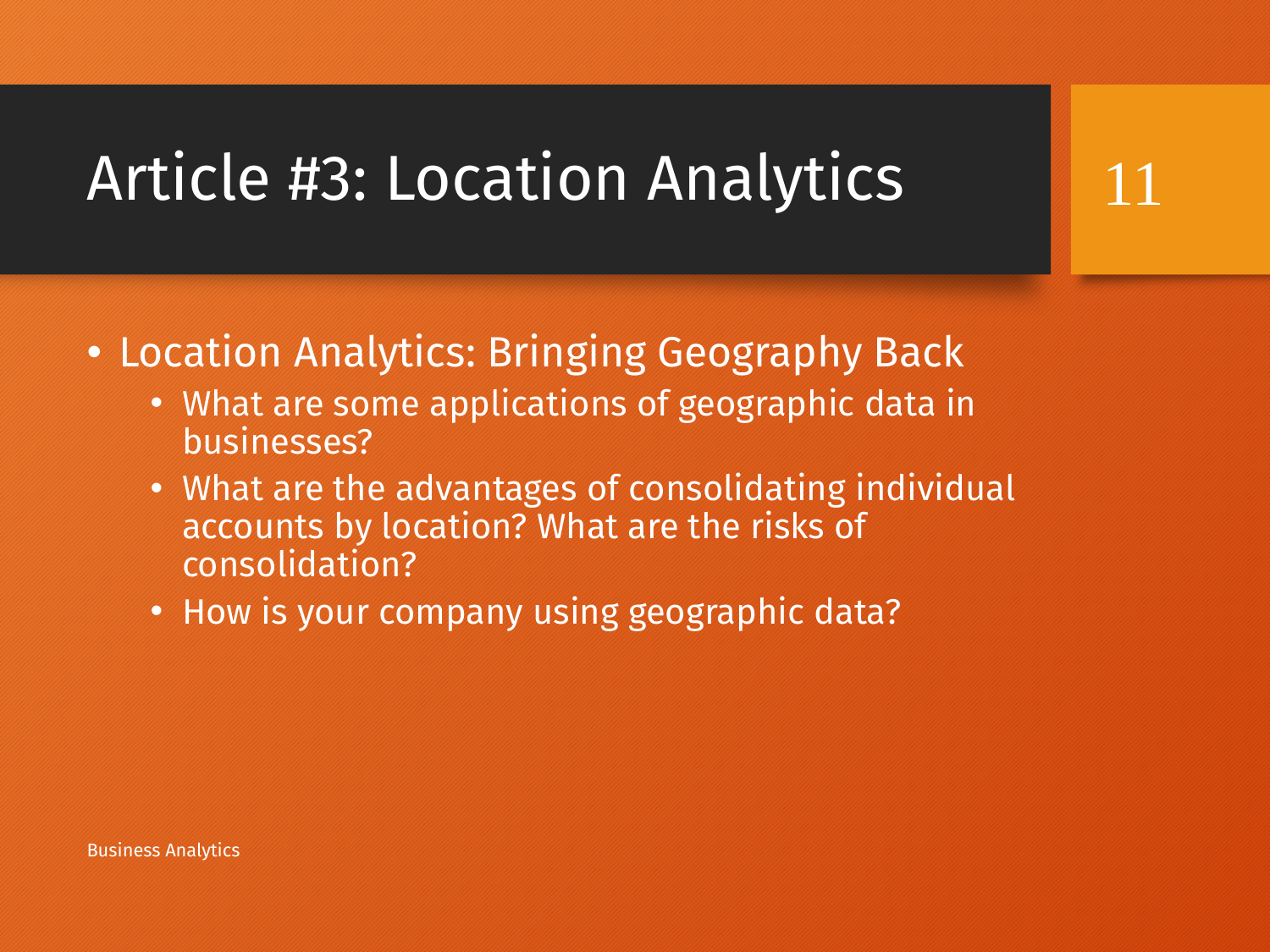

# Article #3: Location Analytics
11
Location Analytics: Bringing Geography Back
What are some applications of geographic data in businesses?
What are the advantages of consolidating individual accounts by location? What are the risks of consolidation?
How is your company using geographic data?

Business Analytics